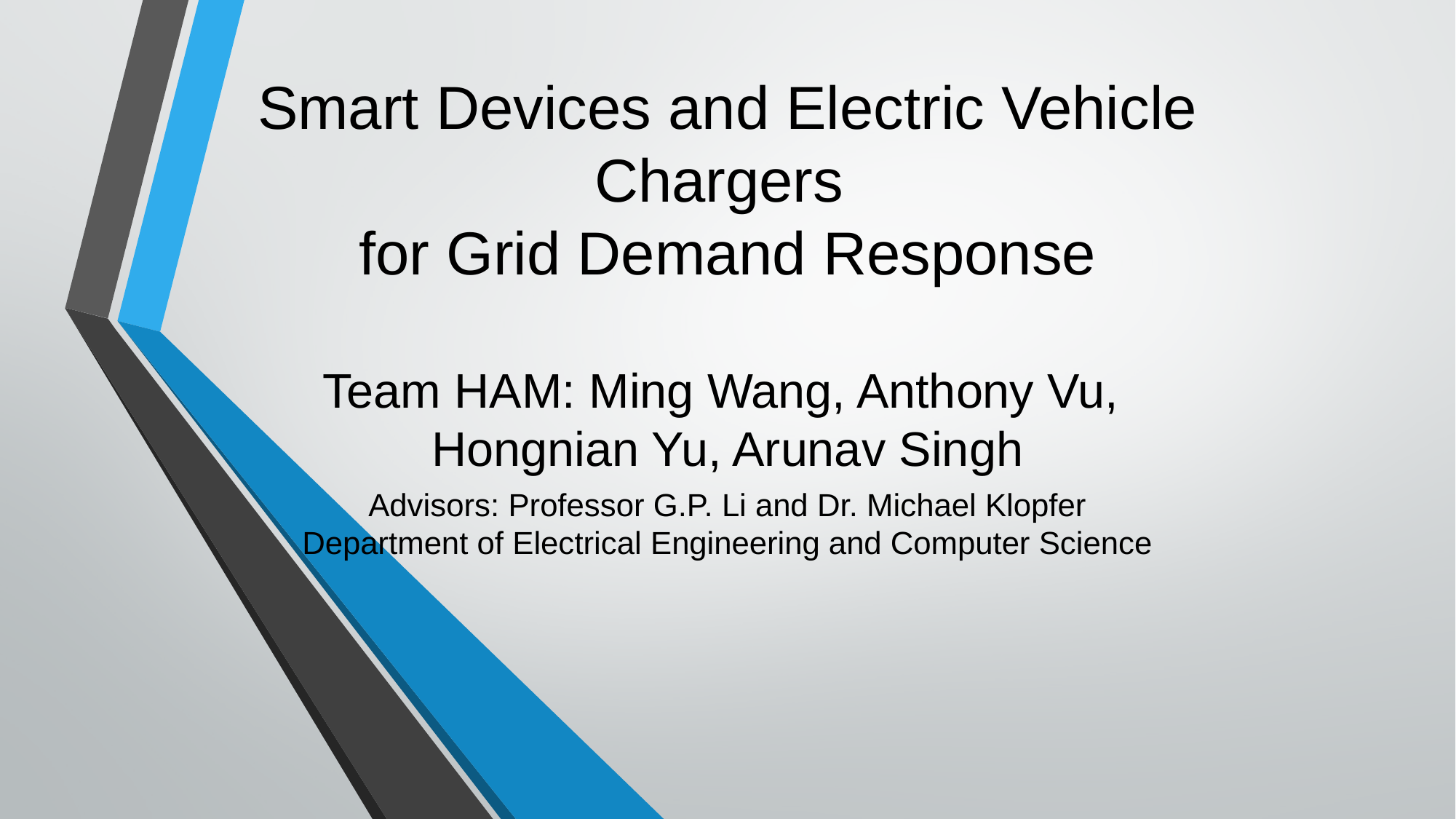

# Smart Devices and Electric Vehicle Chargers for Grid Demand Response Team HAM: Ming Wang, Anthony Vu, Hongnian Yu, Arunav Singh
Advisors: Professor G.P. Li and Dr. Michael Klopfer
Department of Electrical Engineering and Computer Science